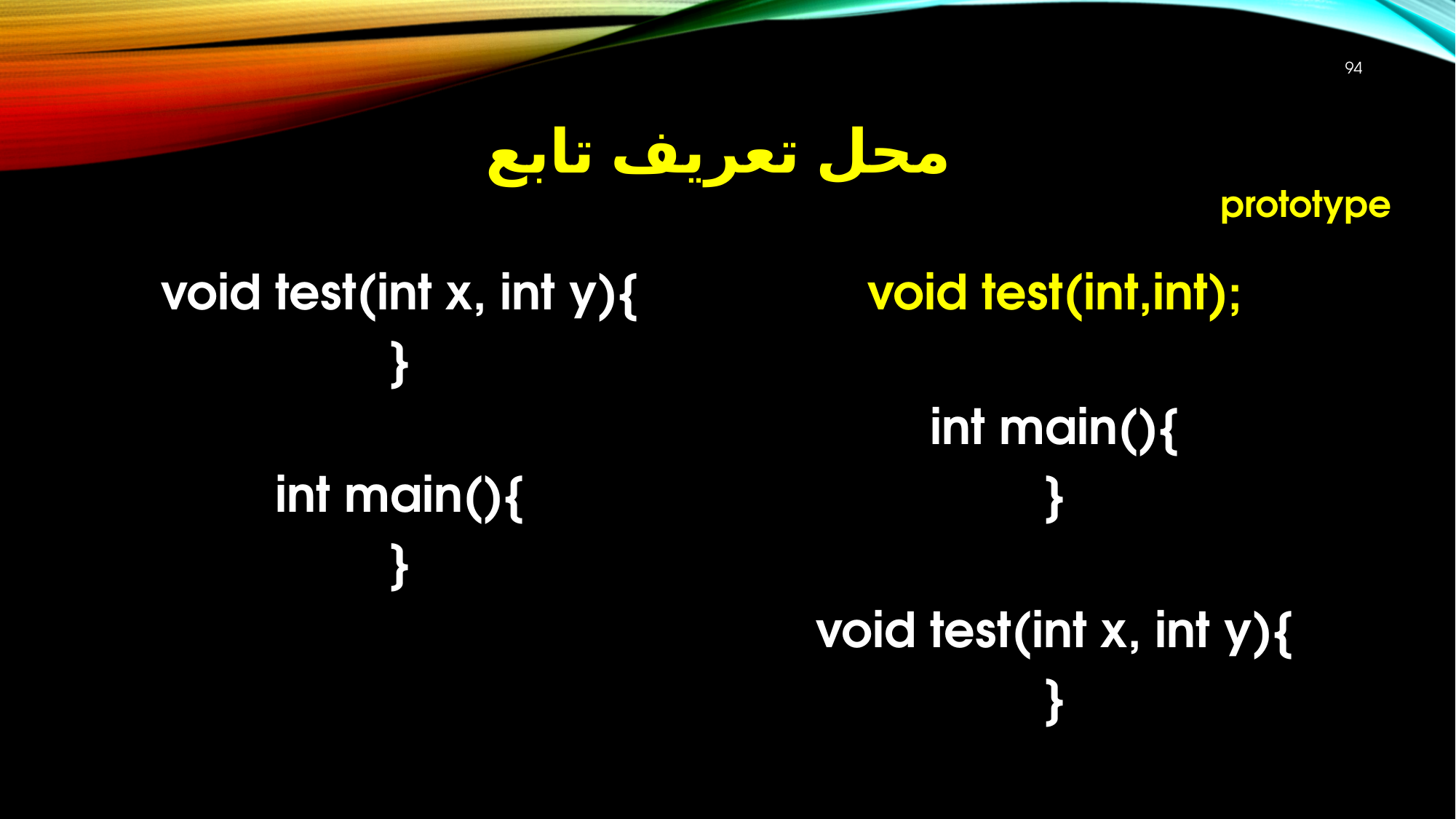

94
# محل تعریف تابع
prototype
void test(int x, int y){
}

int main(){
}

void test(int,int);

int main(){
}

void test(int x, int y){
}